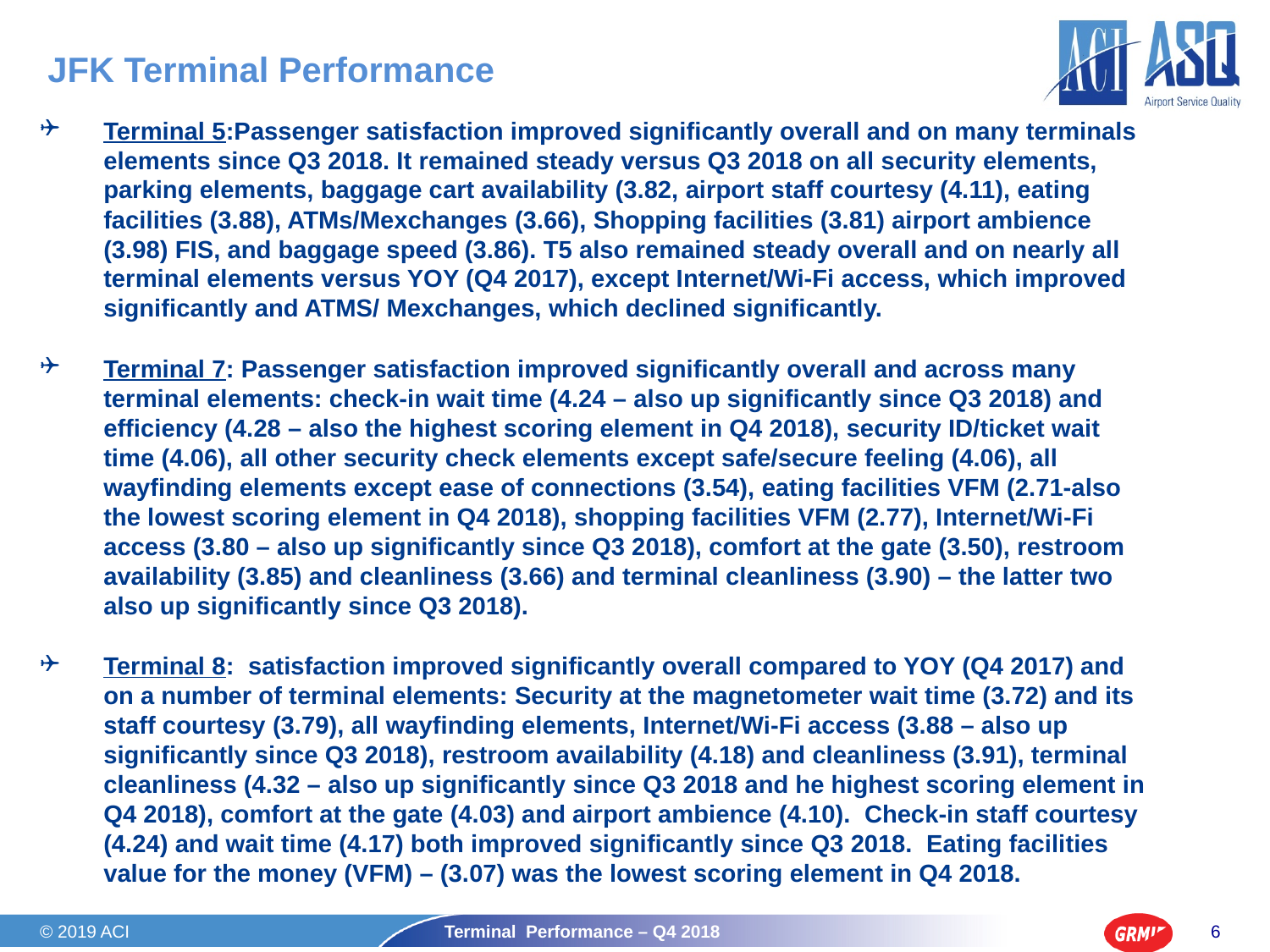

# JFK Terminal Performance
Terminal 5:Passenger satisfaction improved significantly overall and on many terminals elements since Q3 2018. It remained steady versus Q3 2018 on all security elements, parking elements, baggage cart availability (3.82, airport staff courtesy (4.11), eating facilities (3.88), ATMs/Mexchanges (3.66), Shopping facilities (3.81) airport ambience (3.98) FIS, and baggage speed (3.86). T5 also remained steady overall and on nearly all terminal elements versus YOY (Q4 2017), except Internet/Wi-Fi access, which improved significantly and ATMS/ Mexchanges, which declined significantly.

Terminal 7: Passenger satisfaction improved significantly overall and across many terminal elements: check-in wait time (4.24 – also up significantly since Q3 2018) and efficiency (4.28 – also the highest scoring element in Q4 2018), security ID/ticket wait time (4.06), all other security check elements except safe/secure feeling (4.06), all wayfinding elements except ease of connections (3.54), eating facilities VFM (2.71-also the lowest scoring element in Q4 2018), shopping facilities VFM (2.77), Internet/Wi-Fi access (3.80 – also up significantly since Q3 2018), comfort at the gate (3.50), restroom availability (3.85) and cleanliness (3.66) and terminal cleanliness (3.90) – the latter two also up significantly since Q3 2018).

Terminal 8:  satisfaction improved significantly overall compared to YOY (Q4 2017) and on a number of terminal elements: Security at the magnetometer wait time (3.72) and its staff courtesy (3.79), all wayfinding elements, Internet/Wi-Fi access (3.88 – also up significantly since Q3 2018), restroom availability (4.18) and cleanliness (3.91), terminal cleanliness (4.32 – also up significantly since Q3 2018 and he highest scoring element in Q4 2018), comfort at the gate (4.03) and airport ambience (4.10).  Check-in staff courtesy (4.24) and wait time (4.17) both improved significantly since Q3 2018.  Eating facilities value for the money (VFM) – (3.07) was the lowest scoring element in Q4 2018.

© 2019 ACI
Terminal  Performance – Q4 2018
6